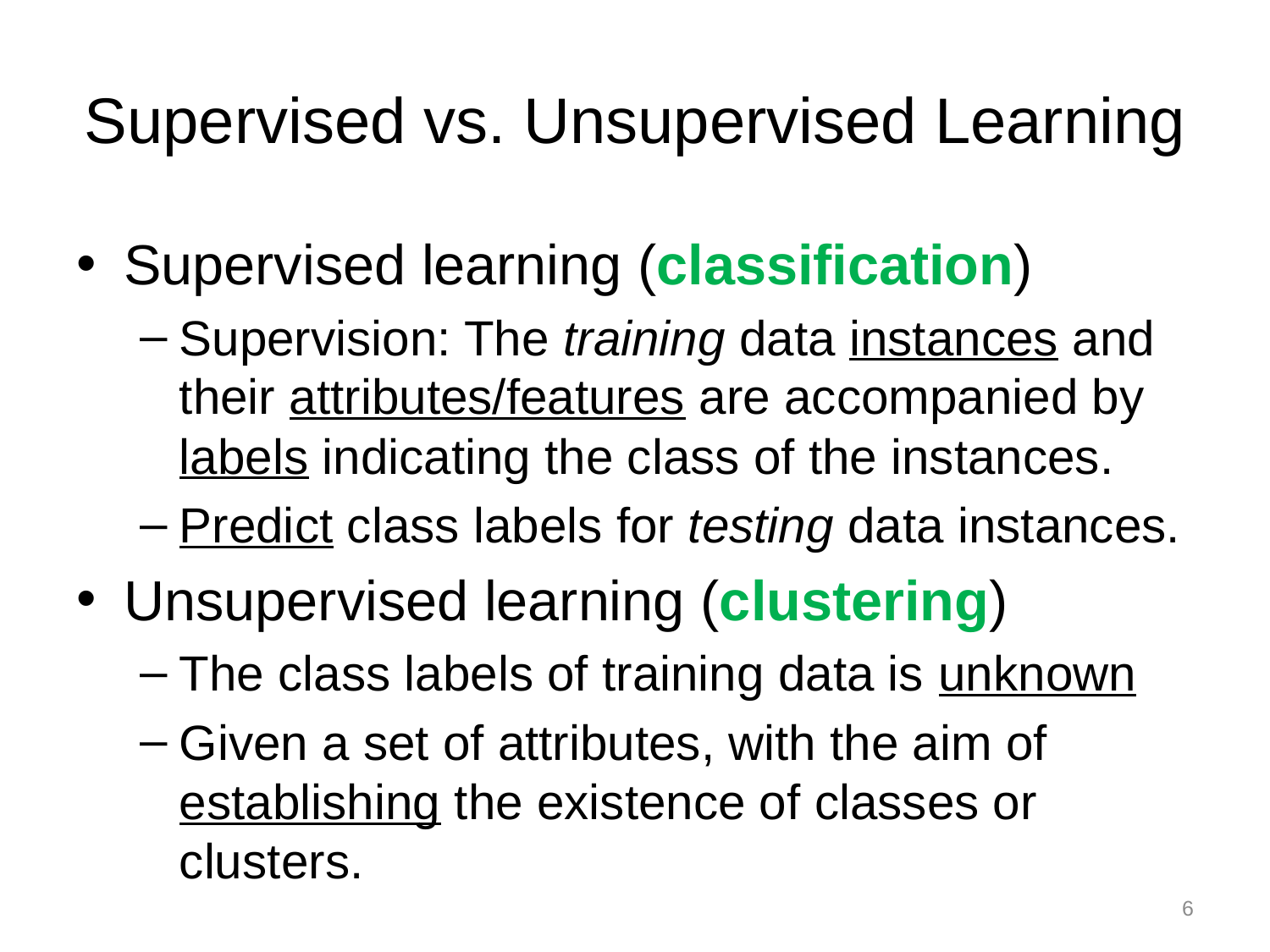

# Supervised vs. Unsupervised Learning
Supervised learning (classification)
Supervision: The training data instances and their attributes/features are accompanied by labels indicating the class of the instances.
Predict class labels for testing data instances.
Unsupervised learning (clustering)
The class labels of training data is unknown
Given a set of attributes, with the aim of establishing the existence of classes or clusters.
6